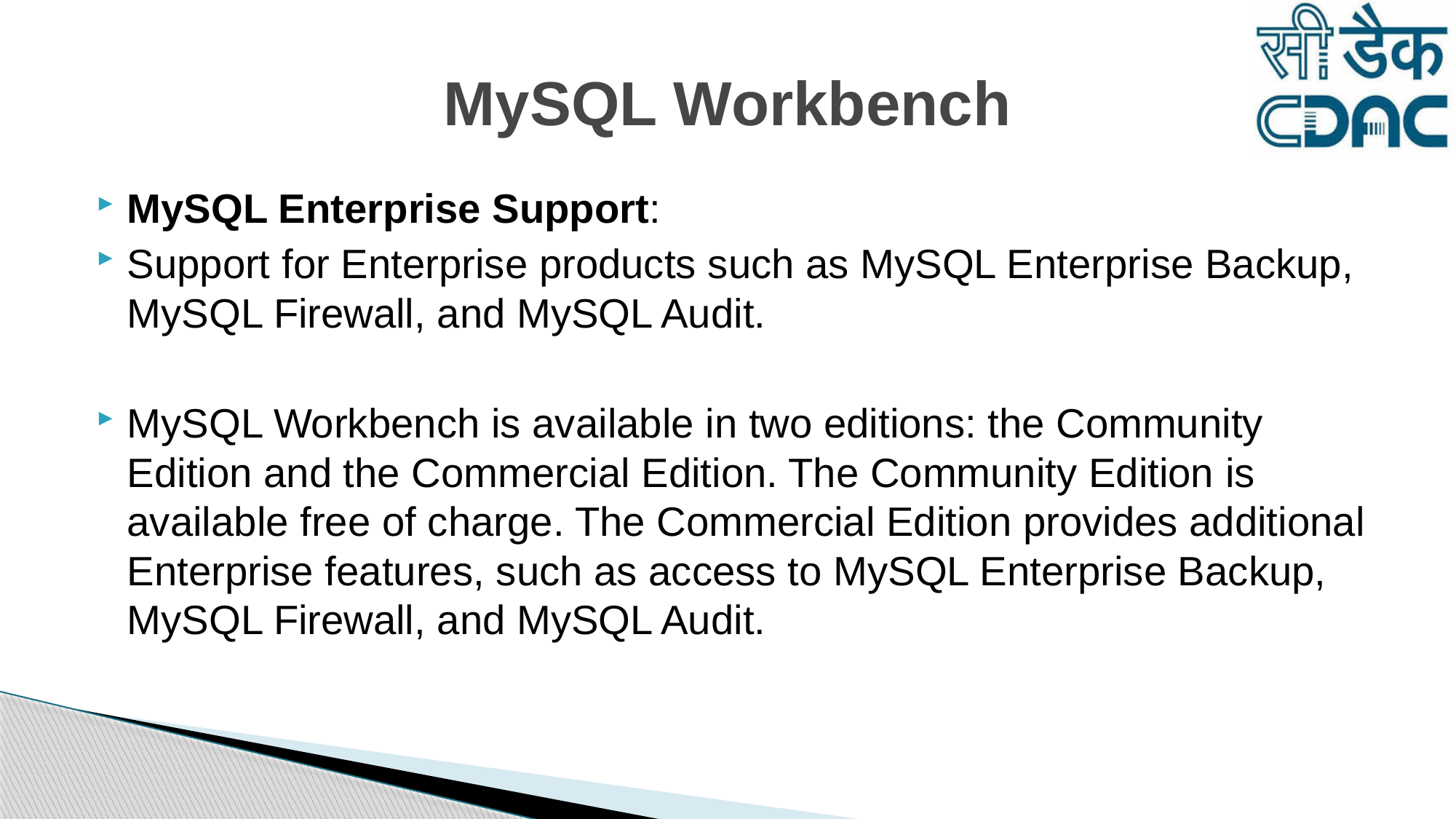

# MySQL Workbench
MySQL Enterprise Support:
Support for Enterprise products such as MySQL Enterprise Backup, MySQL Firewall, and MySQL Audit.

MySQL Workbench is available in two editions: the Community Edition and the Commercial Edition. The Community Edition is available free of charge. The Commercial Edition provides additional Enterprise features, such as access to MySQL Enterprise Backup, MySQL Firewall, and MySQL Audit.